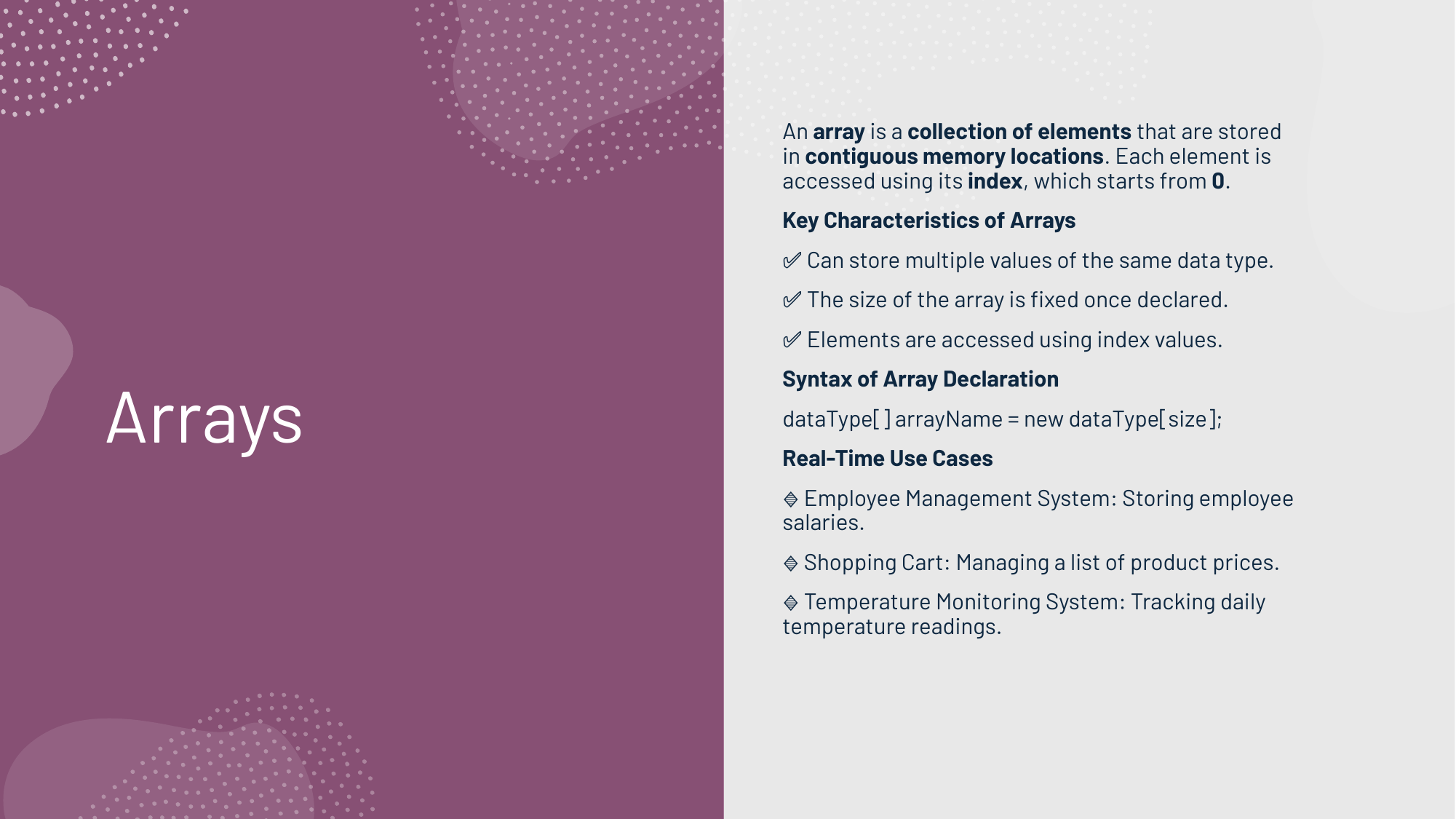

An array is a collection of elements that are stored in contiguous memory locations. Each element is accessed using its index, which starts from 0.
Key Characteristics of Arrays
✅ Can store multiple values of the same data type.
✅ The size of the array is fixed once declared.
✅ Elements are accessed using index values.
Syntax of Array Declaration
dataType[] arrayName = new dataType[size];
Real-Time Use Cases
🔹 Employee Management System: Storing employee salaries.
🔹 Shopping Cart: Managing a list of product prices.
🔹 Temperature Monitoring System: Tracking daily temperature readings.

# Arrays